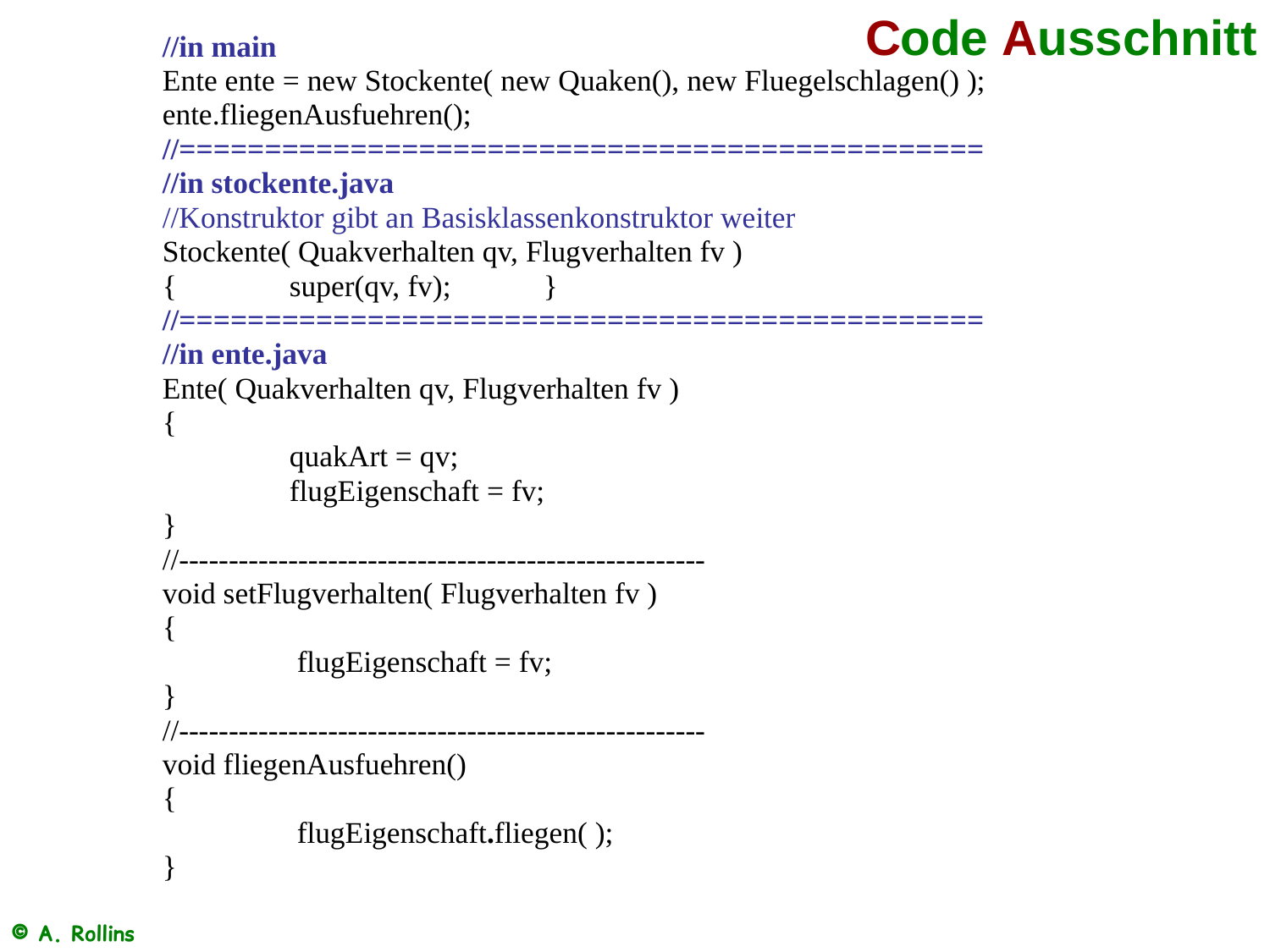

# Code Ausschnitt
//in main
Ente ente = new Stockente( new Quaken(), new Fluegelschlagen() );
ente.fliegenAusfuehren();
//===============================================
//in stockente.java
//Konstruktor gibt an Basisklassenkonstruktor weiter
Stockente( Quakverhalten qv, Flugverhalten fv )
{	super(qv, fv);	}
//===============================================
//in ente.java
Ente( Quakverhalten qv, Flugverhalten fv )
{
	quakArt = qv;
	flugEigenschaft = fv;
}
//-----------------------------------------------------
void setFlugverhalten( Flugverhalten fv )
{
	 flugEigenschaft = fv;
}
//-----------------------------------------------------
void fliegenAusfuehren()
{
	 flugEigenschaft.fliegen( );
}